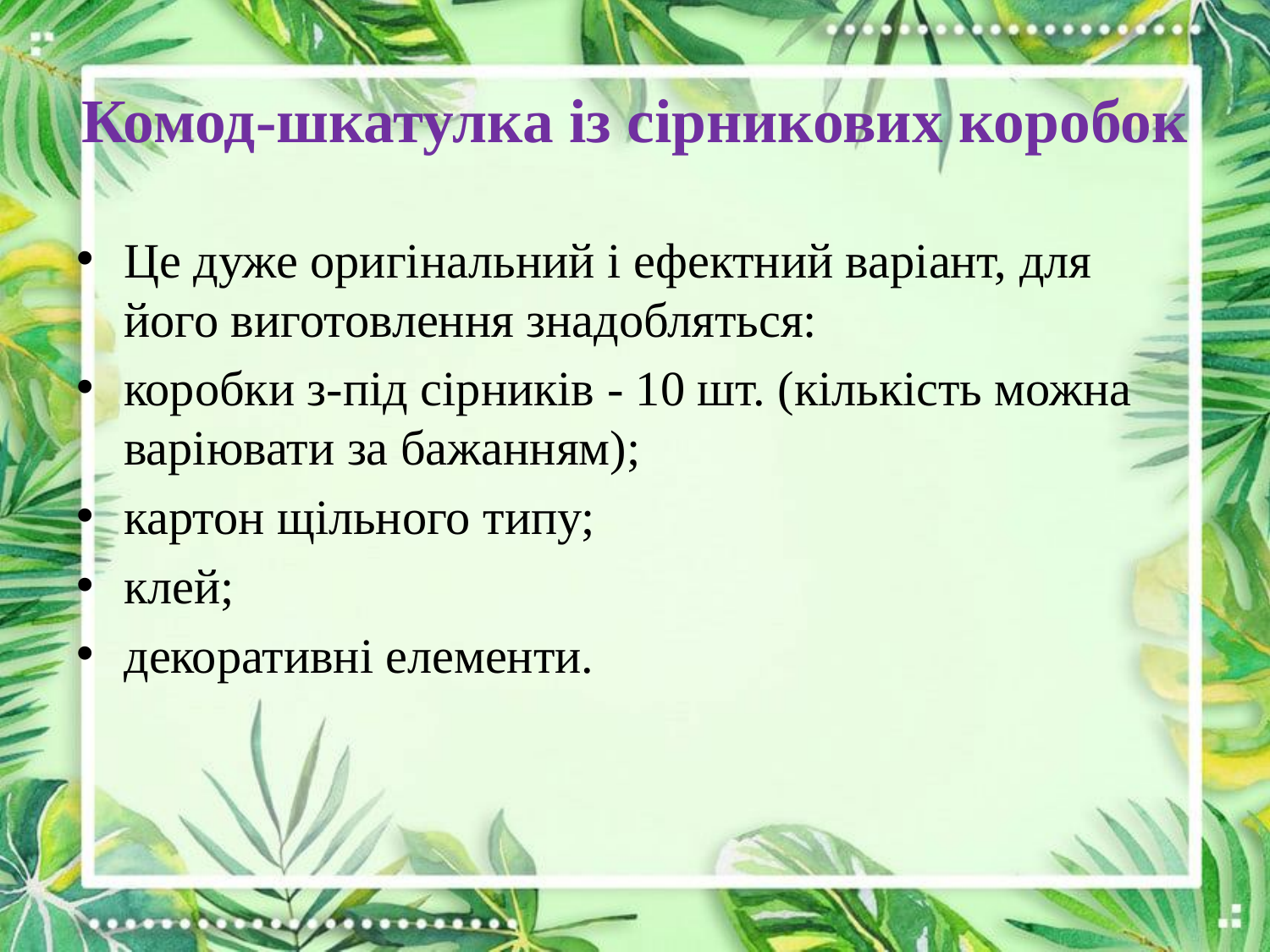

# Комод-шкатулка із сірникових коробок
Це дуже оригінальний і ефектний варіант, для його виготовлення знадобляться:
коробки з-під сірників - 10 шт. (кількість можна варіювати за бажанням);
картон щільного типу;
клей;
декоративні елементи.